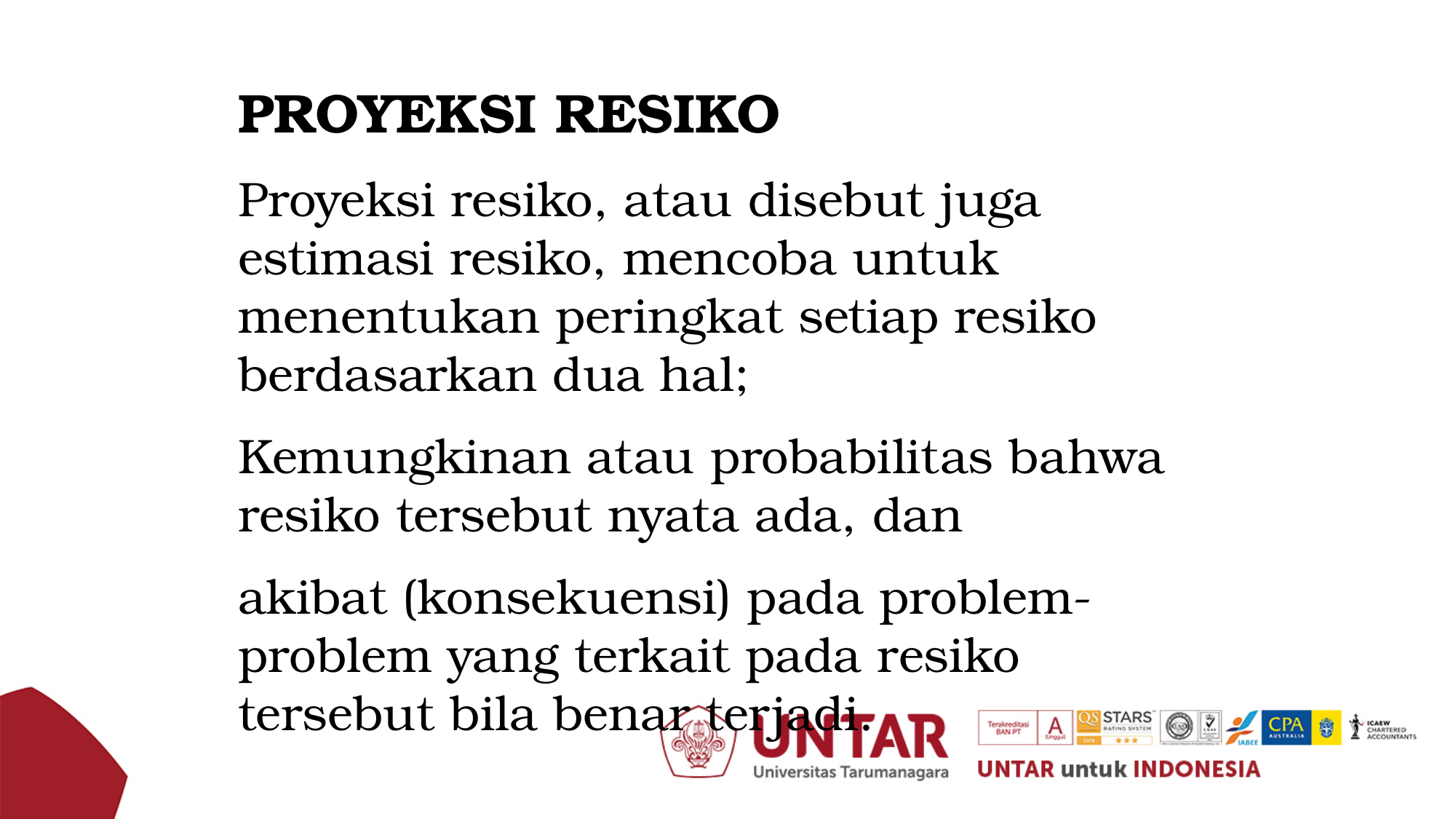

PROYEKSI RESIKO
Proyeksi resiko, atau disebut juga estimasi resiko, mencoba untuk menentukan peringkat setiap resiko berdasarkan dua hal;
Kemungkinan atau probabilitas bahwa resiko tersebut nyata ada, dan
akibat (konsekuensi) pada problem-problem yang terkait pada resiko tersebut bila benar terjadi.